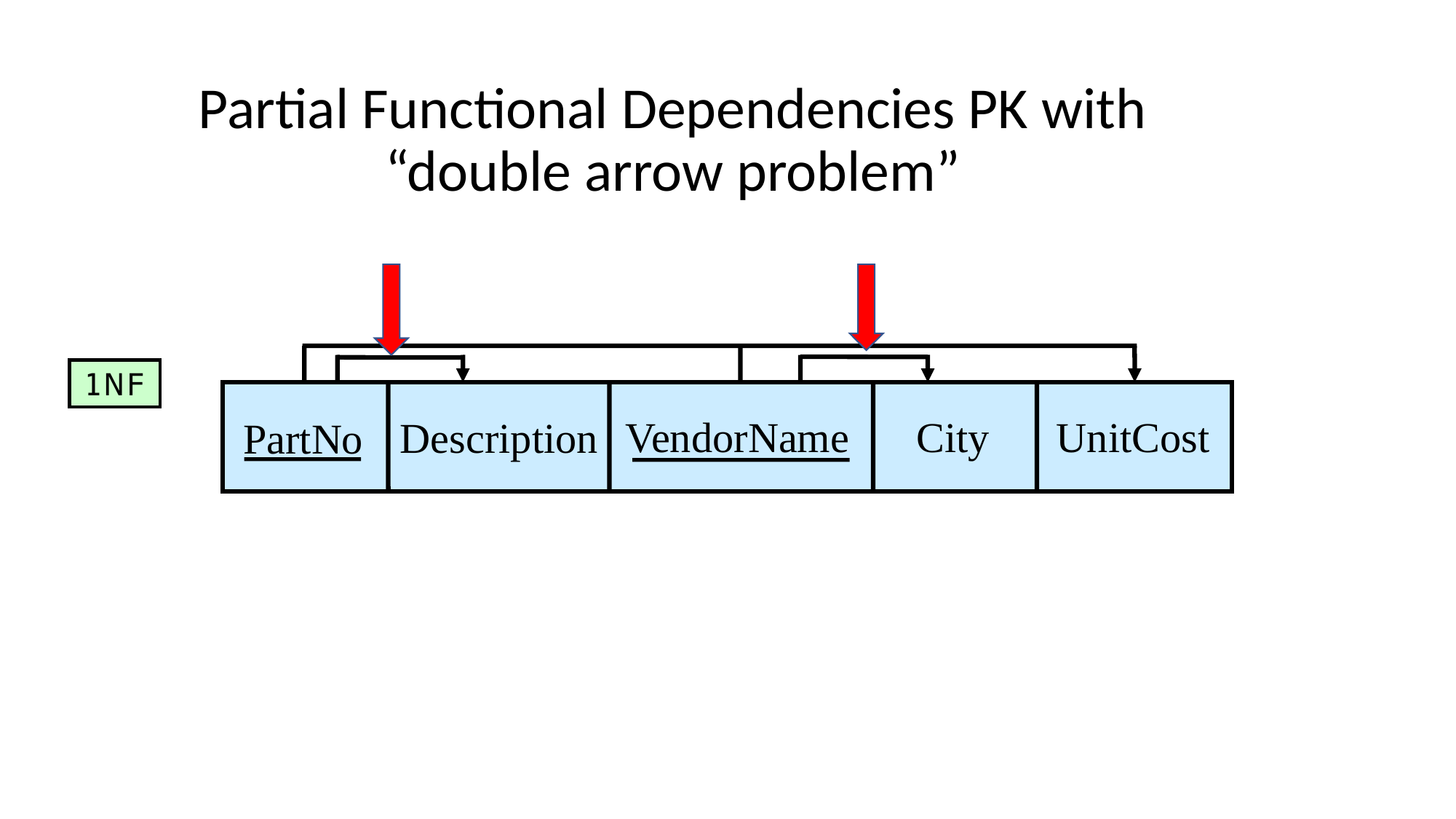

# Partial Functional Dependencies PK with “double arrow problem”

1NF

VendorName
City
UnitCost
Description
PartNo